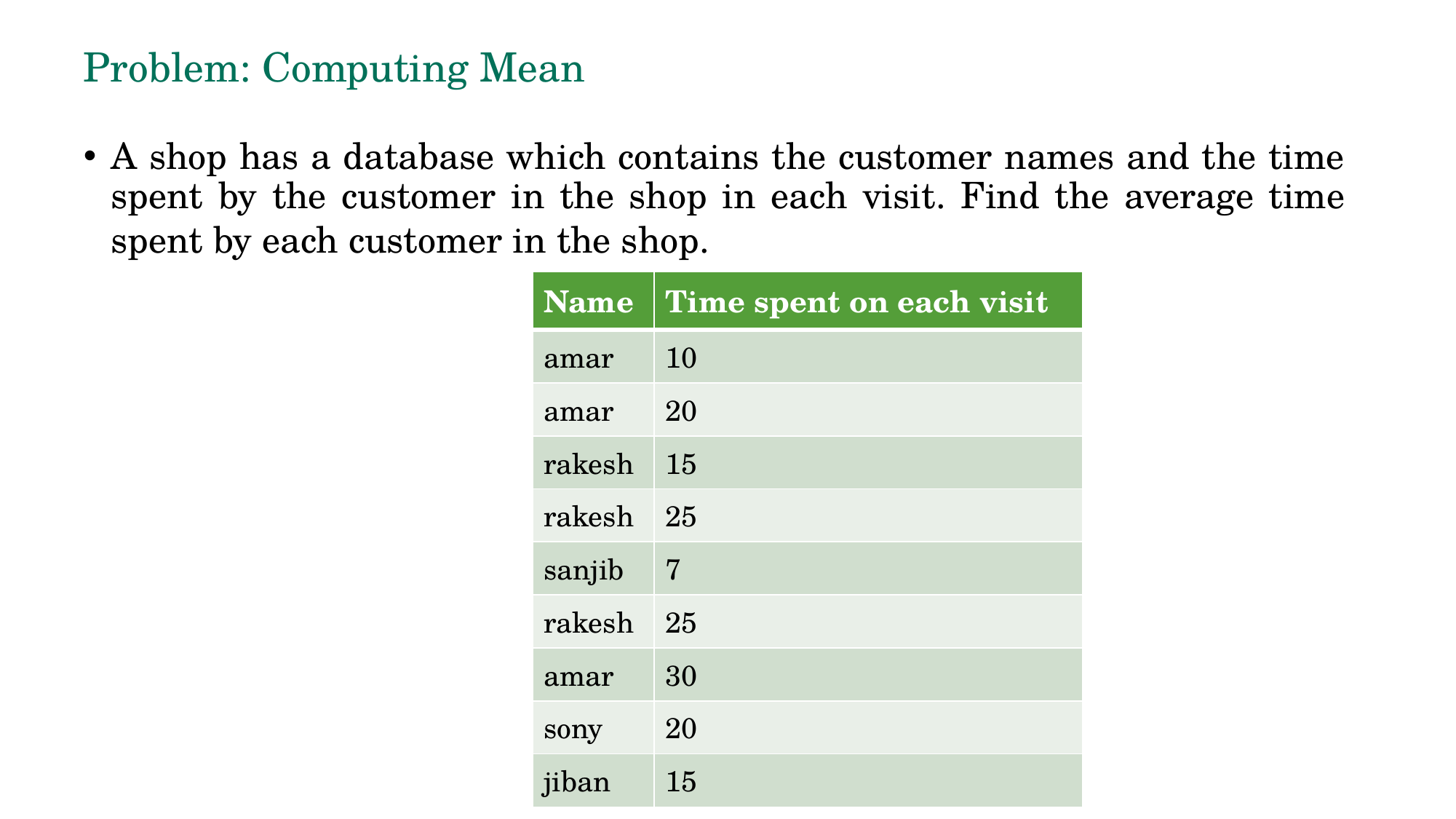

# Problem: Computing Mean
A shop has a database which contains the customer names and the time spent by the customer in the shop in each visit. Find the average time spent by each customer in the shop.

| Name | Time spent on each visit |
| --- | --- |
| amar | 10 |
| amar | 20 |
| rakesh | 15 |
| rakesh | 25 |
| sanjib | 7 |
| rakesh | 25 |
| amar | 30 |
| sony | 20 |
| jiban | 15 |